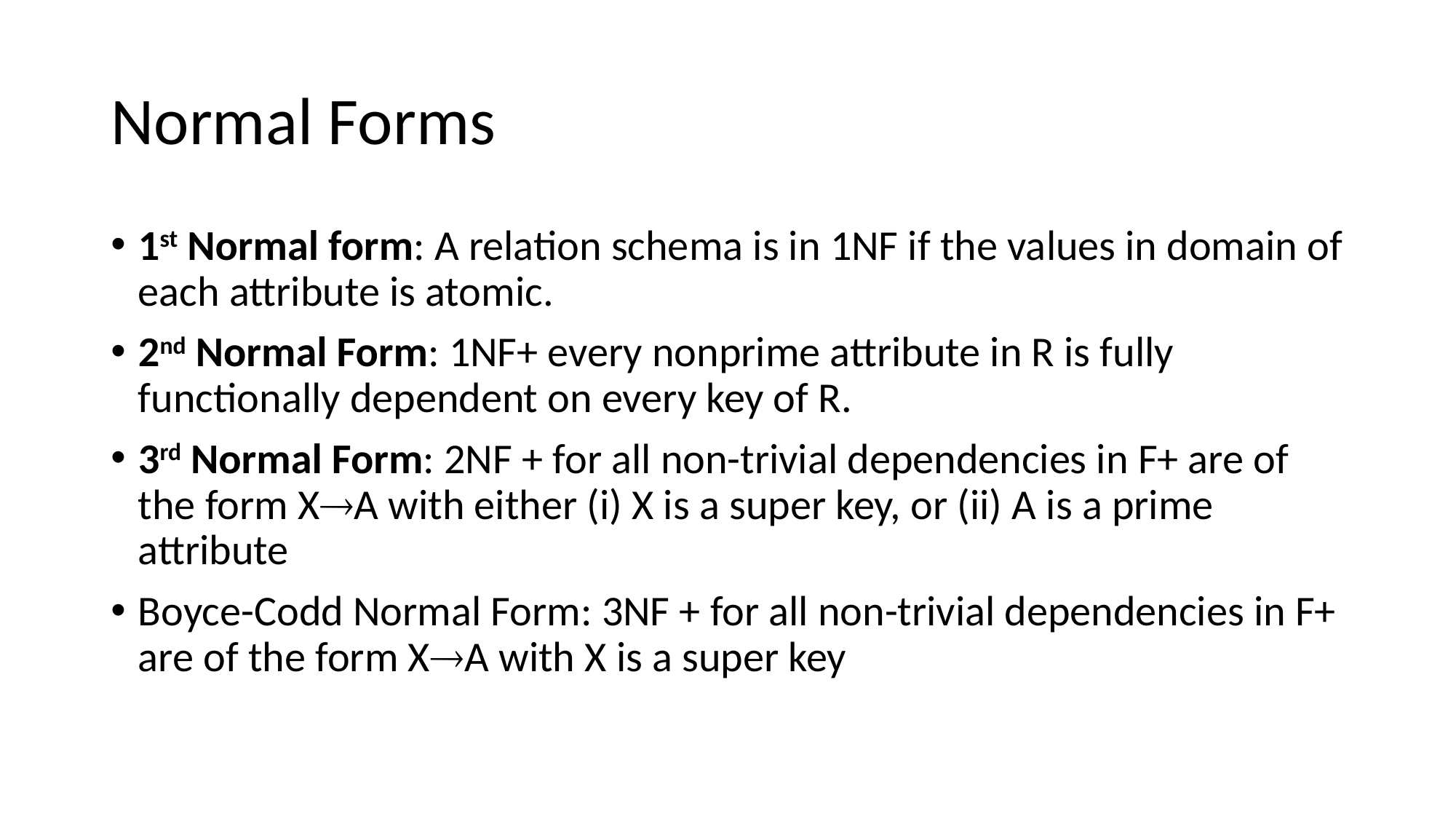

# Normal Forms
1st Normal form: A relation schema is in 1NF if the values in domain of each attribute is atomic.
2nd Normal Form: 1NF+ every nonprime attribute in R is fully functionally dependent on every key of R.
3rd Normal Form: 2NF + for all non-trivial dependencies in F+ are of the form X→A with either (i) X is a super key, or (ii) A is a prime attribute
Boyce-Codd Normal Form: 3NF + for all non-trivial dependencies in F+ are of the form X→A with X is a super key